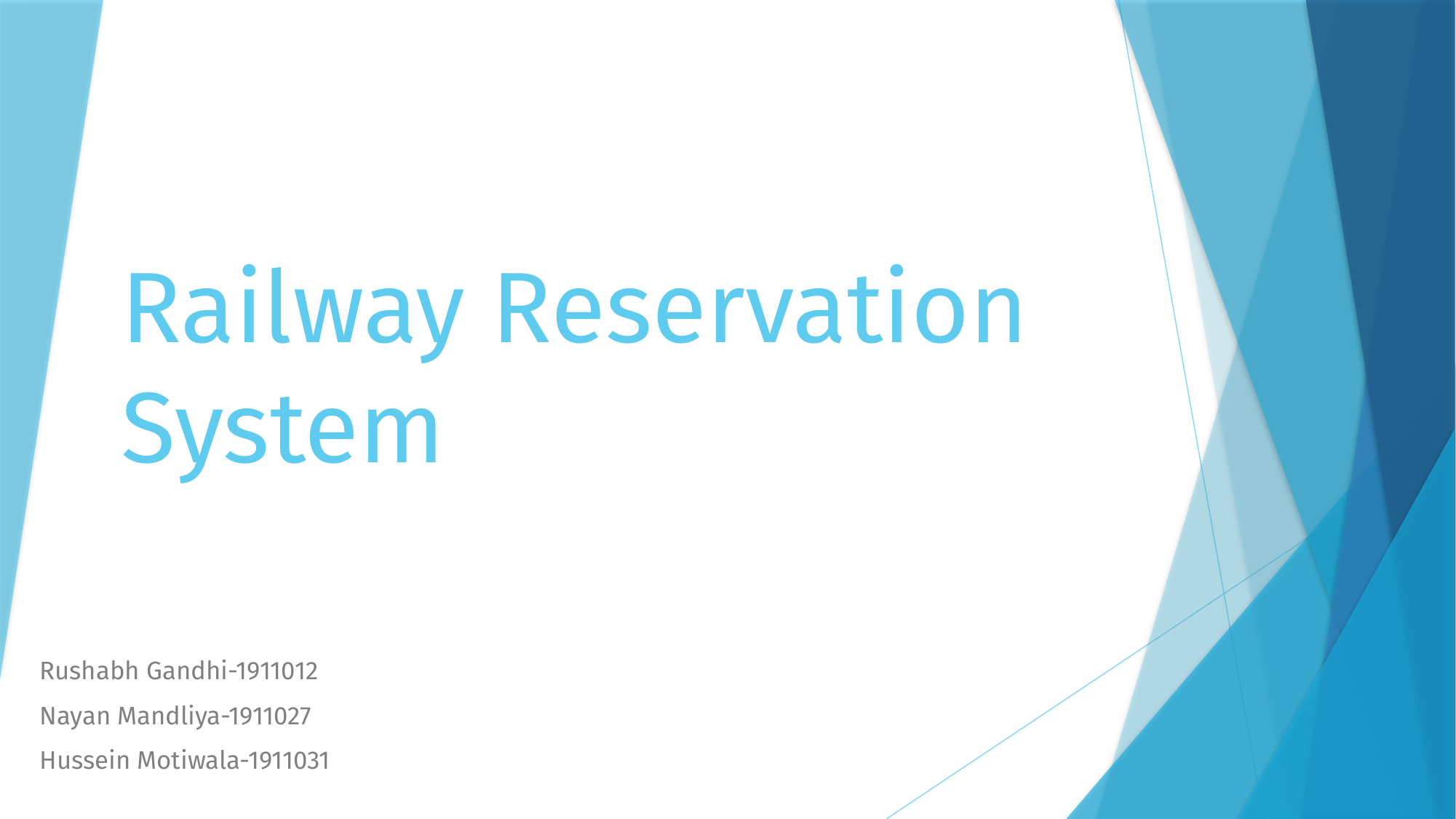

# Railway Reservation System
Rushabh Gandhi-1911012
Nayan Mandliya-1911027
Hussein Motiwala-1911031